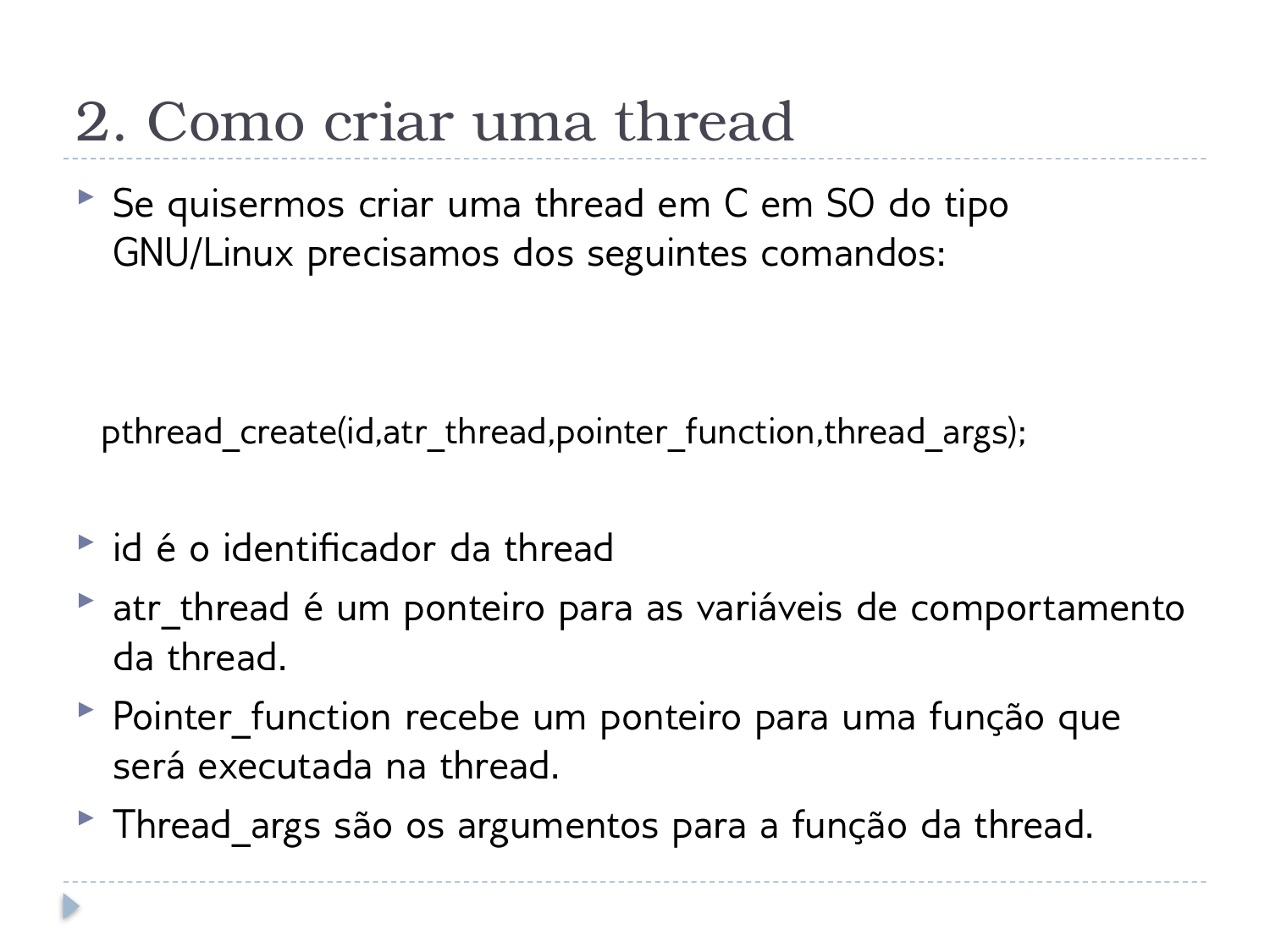

# 2. Como criar uma thread
Se quisermos criar uma thread em C em SO do tipo GNU/Linux precisamos dos seguintes comandos:

  pthread_create(id,atr_thread,pointer_function,thread_args);

id é o identificador da thread
atr_thread é um ponteiro para as variáveis de comportamento da thread.
Pointer_function recebe um ponteiro para uma função que será executada na thread.
Thread_args são os argumentos para a função da thread.